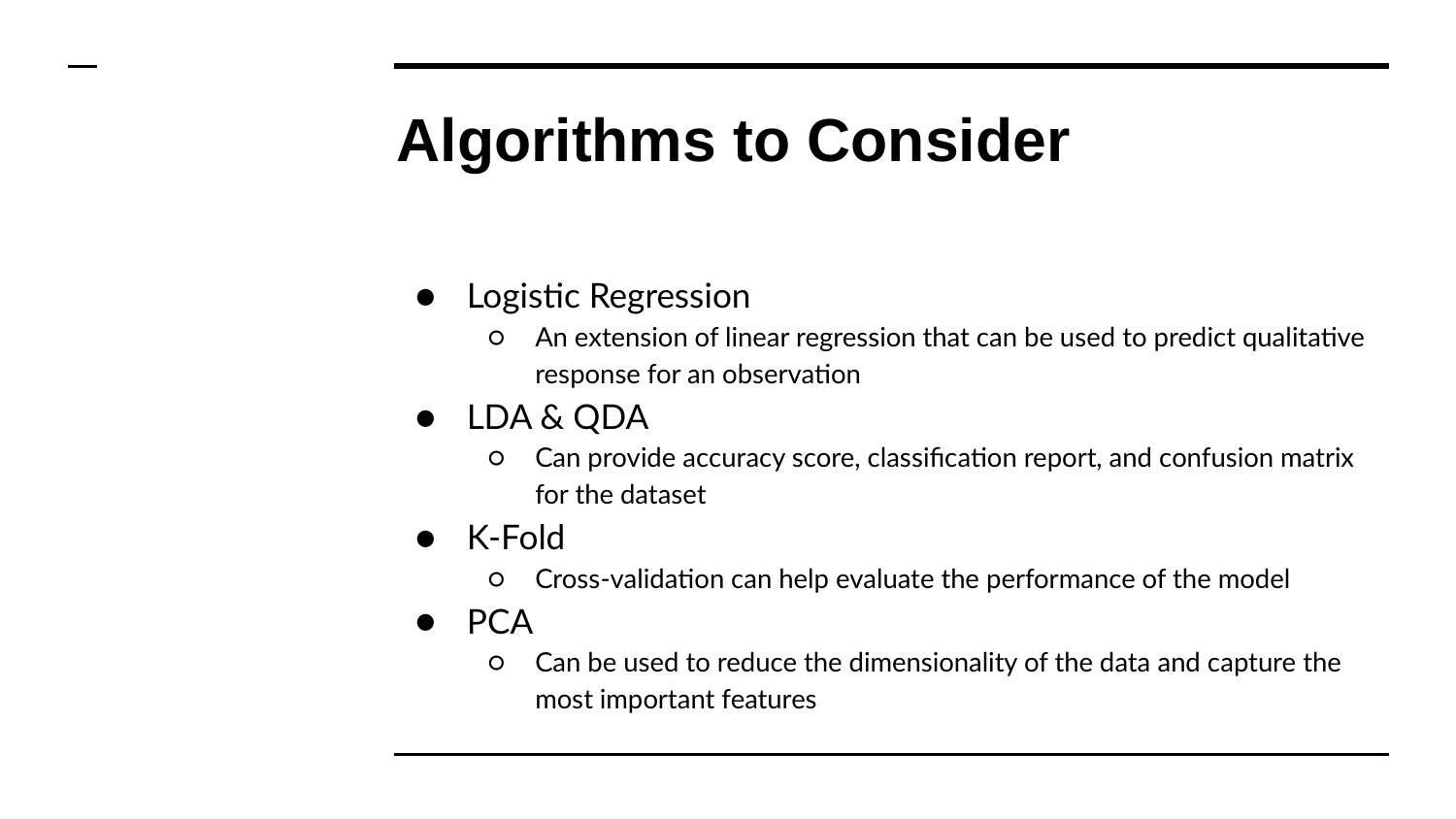

# Algorithms to Consider
Logistic Regression
An extension of linear regression that can be used to predict qualitative response for an observation
LDA & QDA
Can provide accuracy score, classification report, and confusion matrix for the dataset
K-Fold
Cross-validation can help evaluate the performance of the model
PCA
Can be used to reduce the dimensionality of the data and capture the most important features